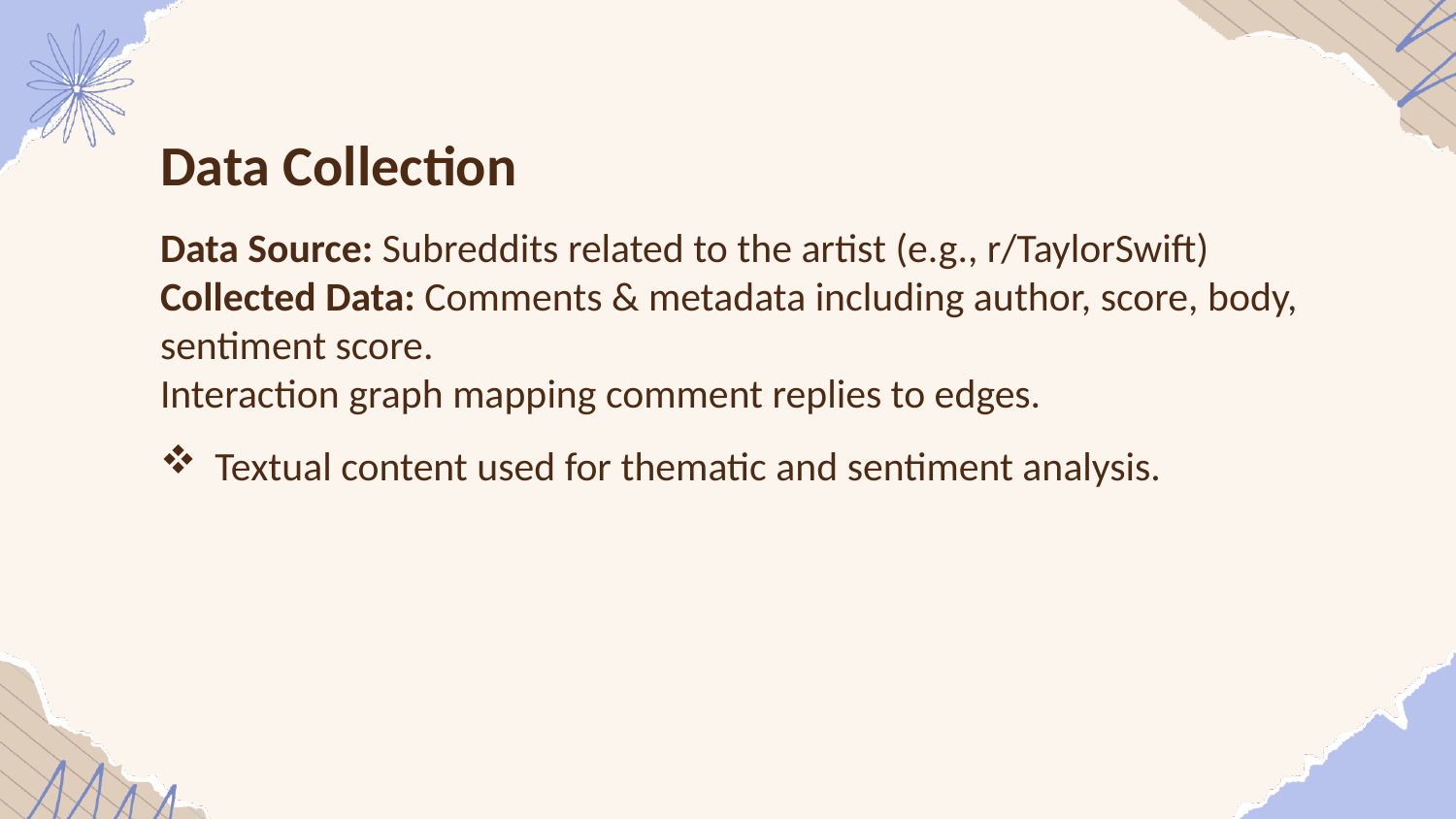

Data Collection
Data Source: Subreddits related to the artist (e.g., r/TaylorSwift)
Collected Data: Comments & metadata including author, score, body, sentiment score.
Interaction graph mapping comment replies to edges.
Textual content used for thematic and sentiment analysis.